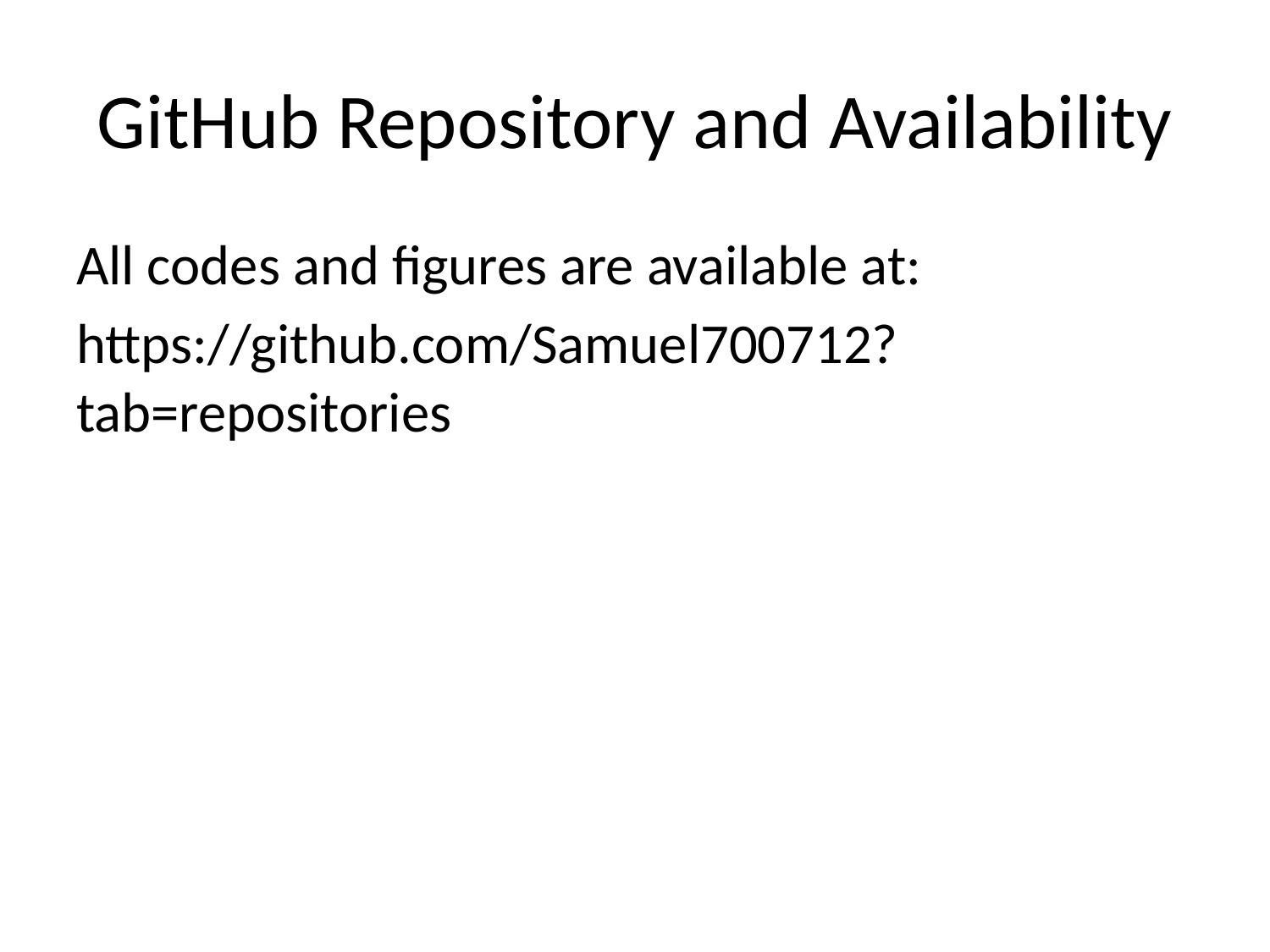

# GitHub Repository and Availability
All codes and figures are available at:
https://github.com/Samuel700712?tab=repositories